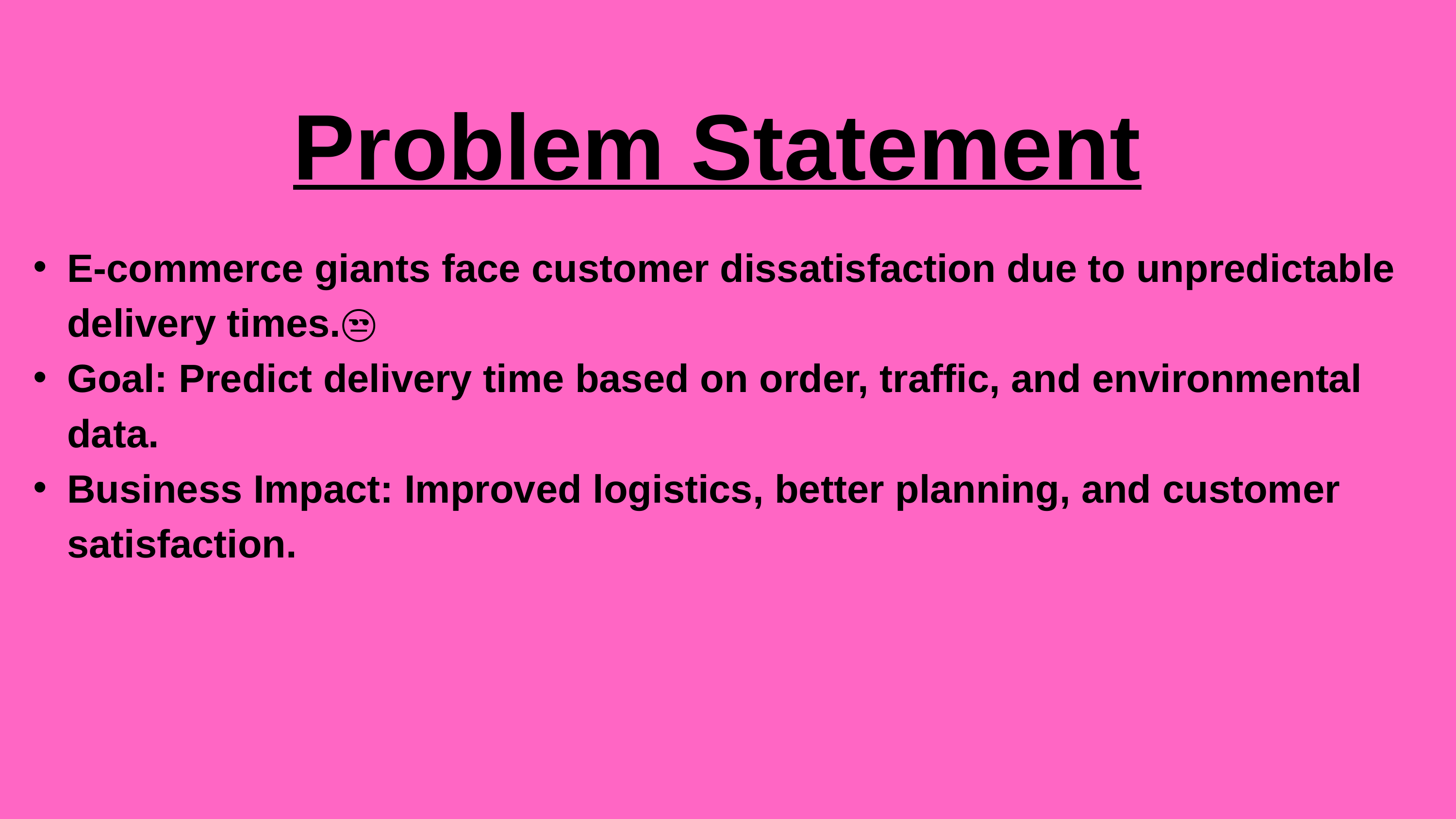

Problem Statement
E-commerce giants face customer dissatisfaction due to unpredictable delivery times.😒
Goal: Predict delivery time based on order, traffic, and environmental data.
Business Impact: Improved logistics, better planning, and customer satisfaction.